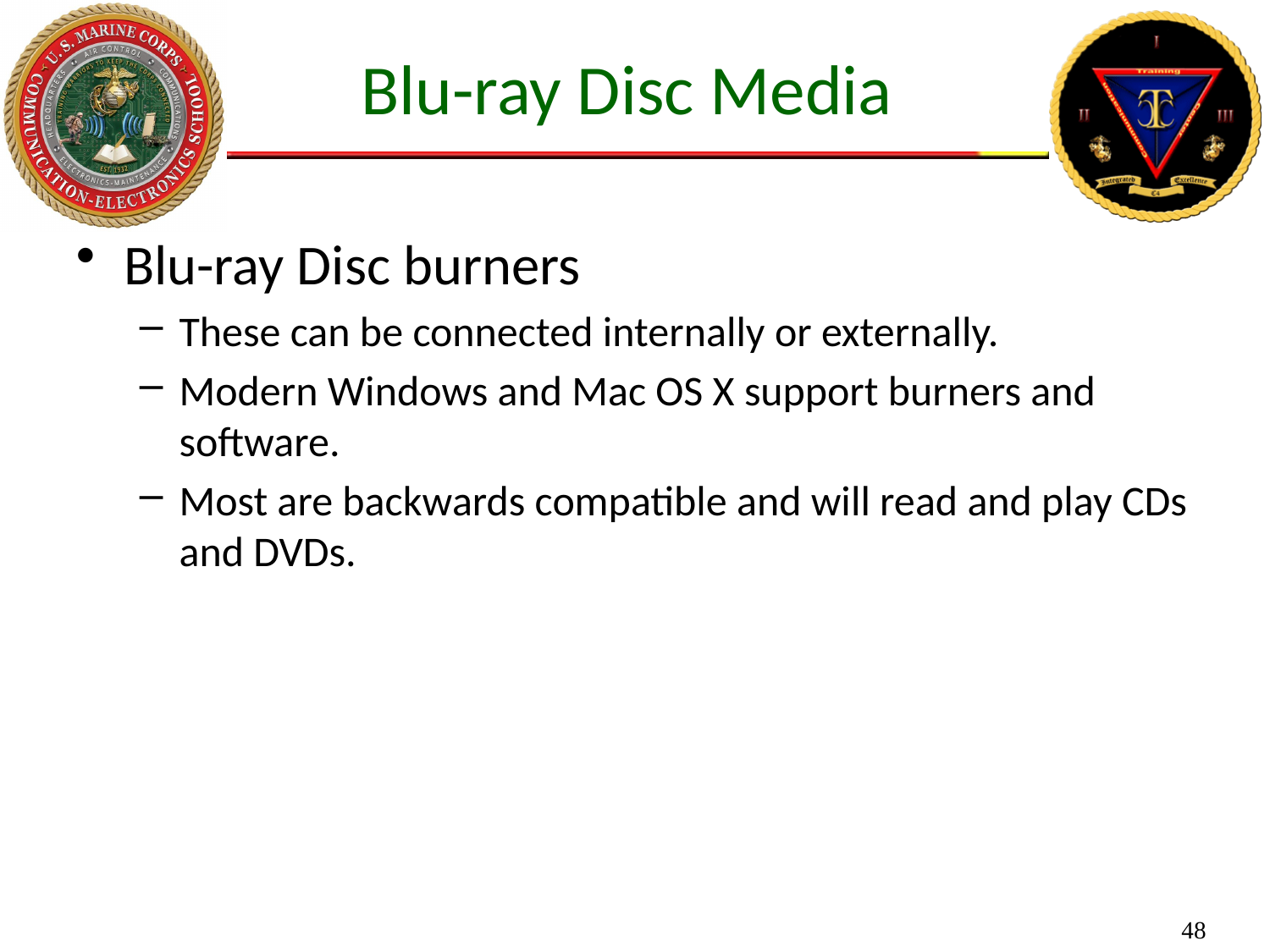

# Blu-ray Disc Media
Blu-ray Disc burners
These can be connected internally or externally.
Modern Windows and Mac OS X support burners and software.
Most are backwards compatible and will read and play CDs and DVDs.